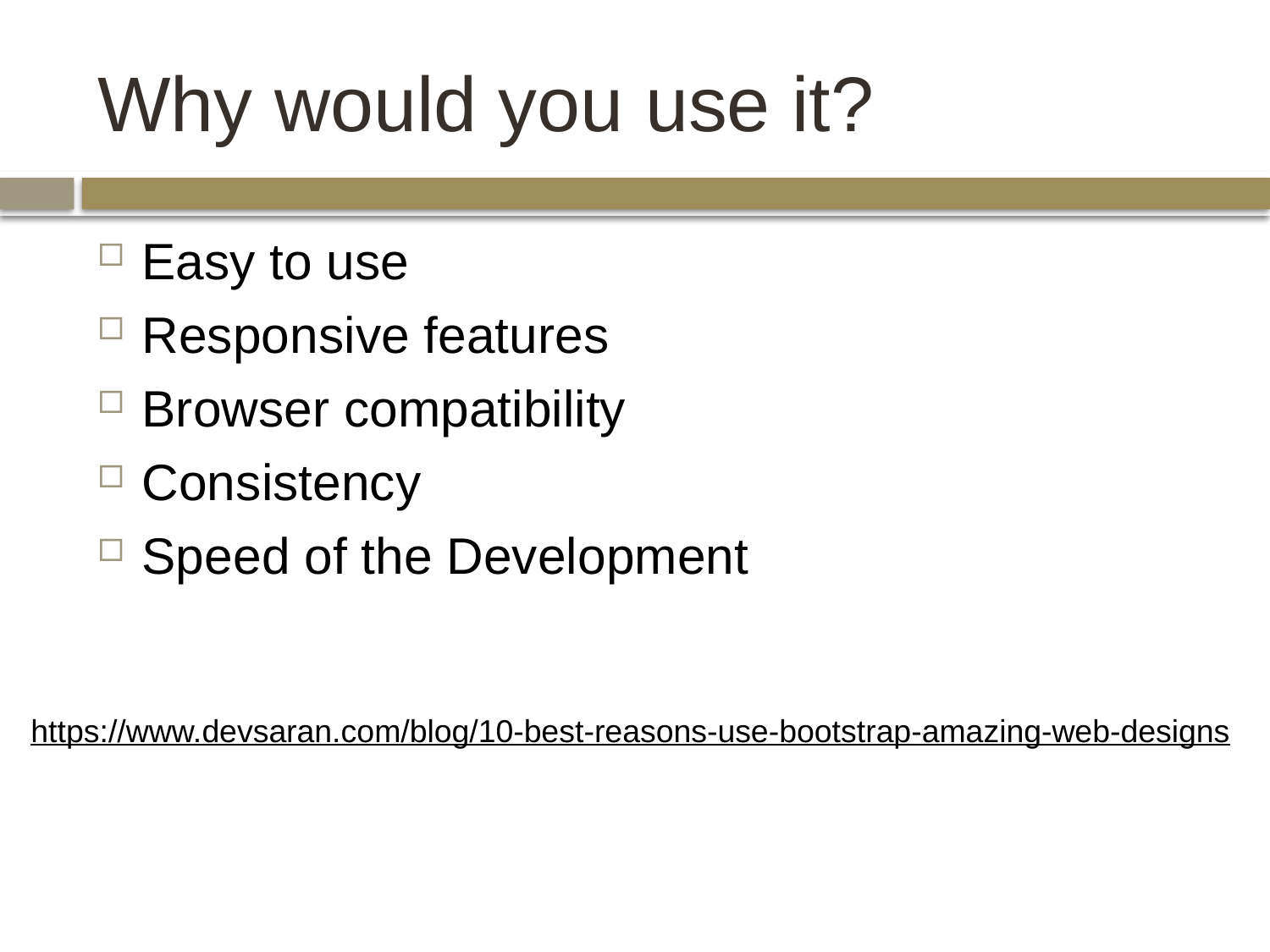

# Why would you use it?
Easy to use
Responsive features
Browser compatibility
Consistency
Speed of the Development
https://www.devsaran.com/blog/10-best-reasons-use-bootstrap-amazing-web-designs